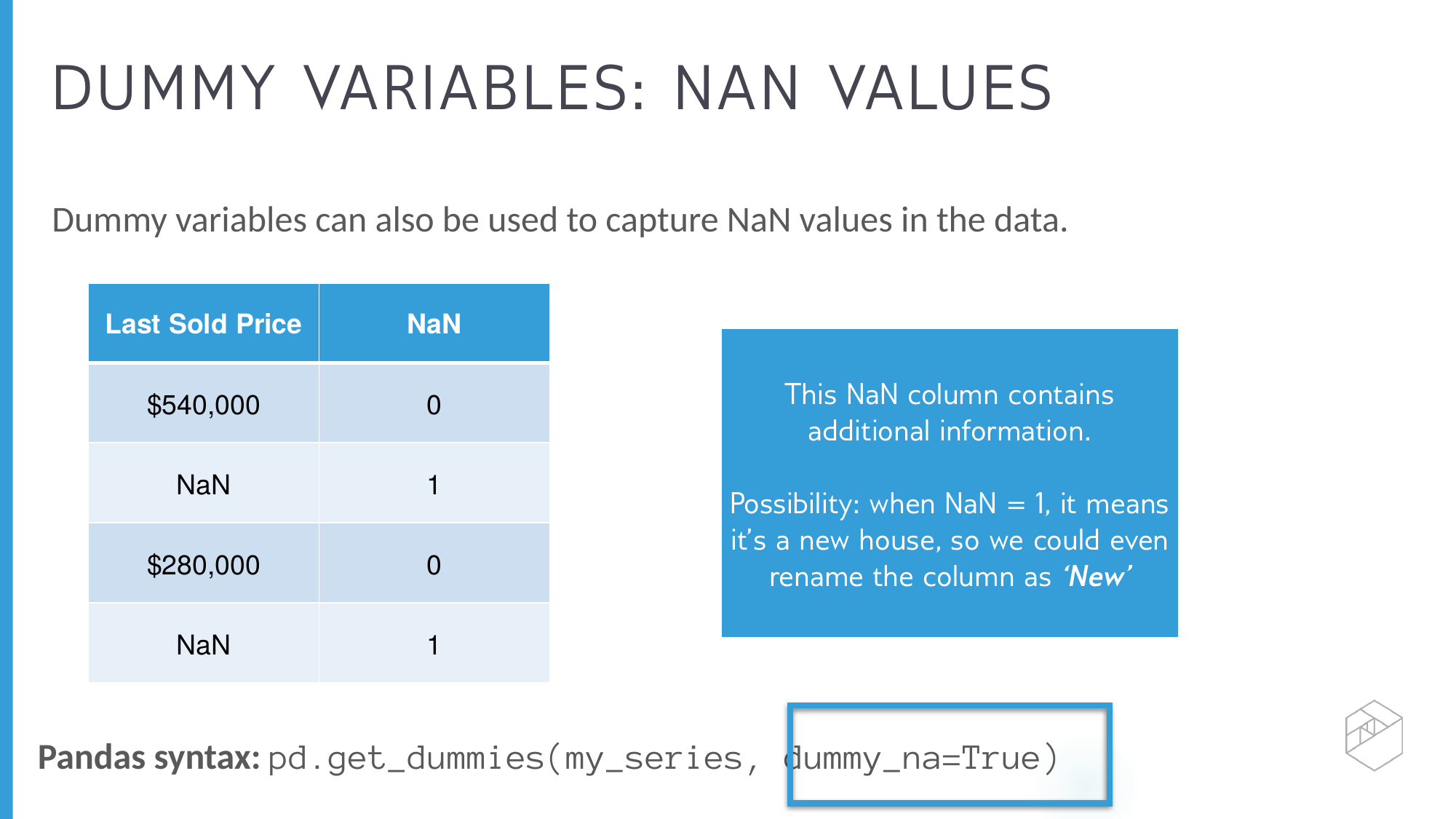

# DUMMY VARIABLES: NAN VALUES
Dummy variables can also be used to capture NaN values in the data.
| Last Sold Price | NaN |
| --- | --- |
| $540,000 | 0 |
| NaN | 1 |
| $280,000 | 0 |
| NaN | 1 |
This NaN column contains additional information.

Possibility: when NaN = 1, it means it’s a new house, so we could even rename the column as ‘New’

Pandas syntax: pd.get_dummies(my_series, dummy_na=True)